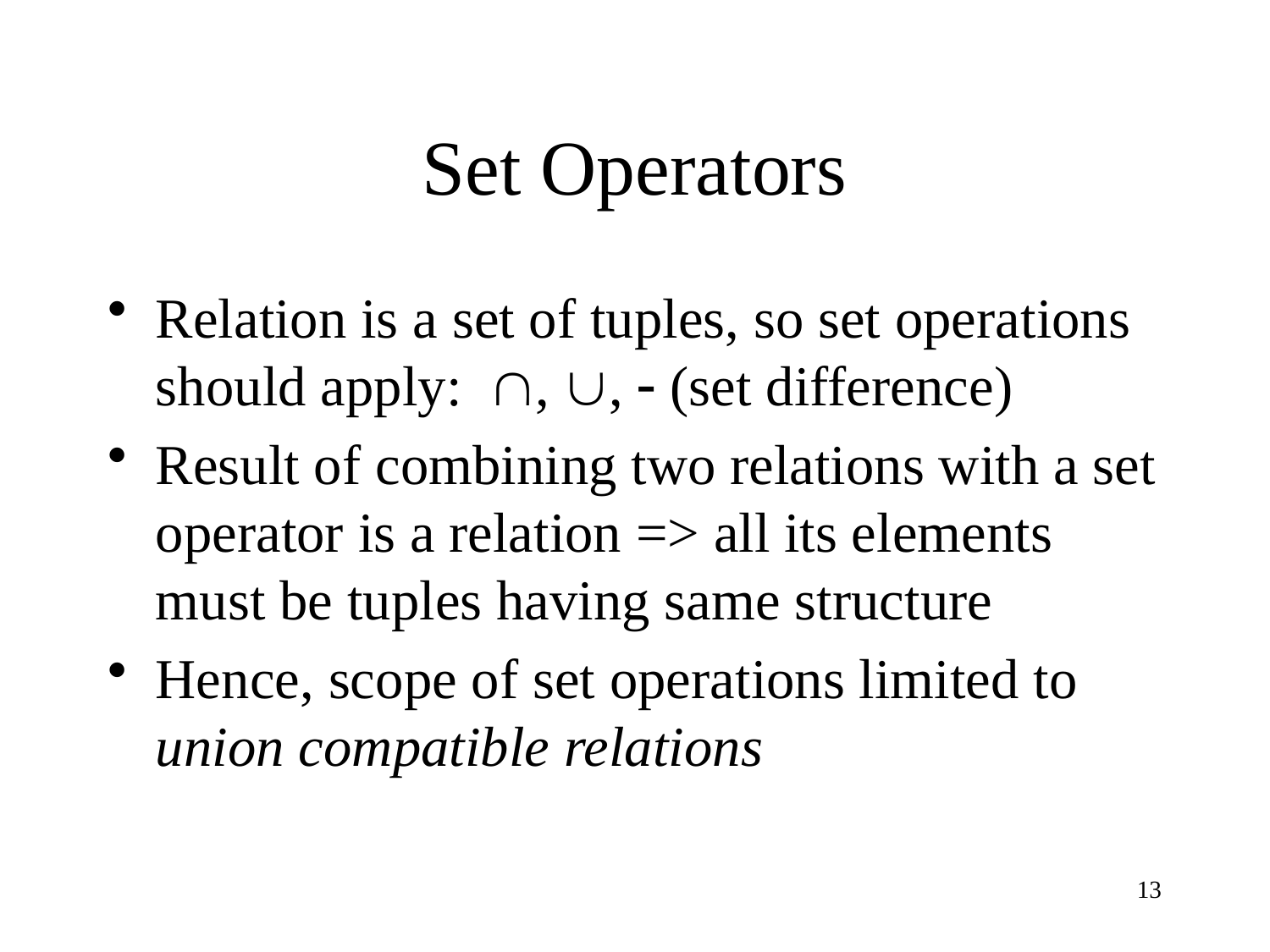

# Set Operators
Relation is a set of tuples, so set operations should apply:  ∩, ∪, − (set difference)
Result of combining two relations with a set operator is a relation => all its elements must be tuples having same structure
Hence, scope of set operations limited to union compatible relations
13